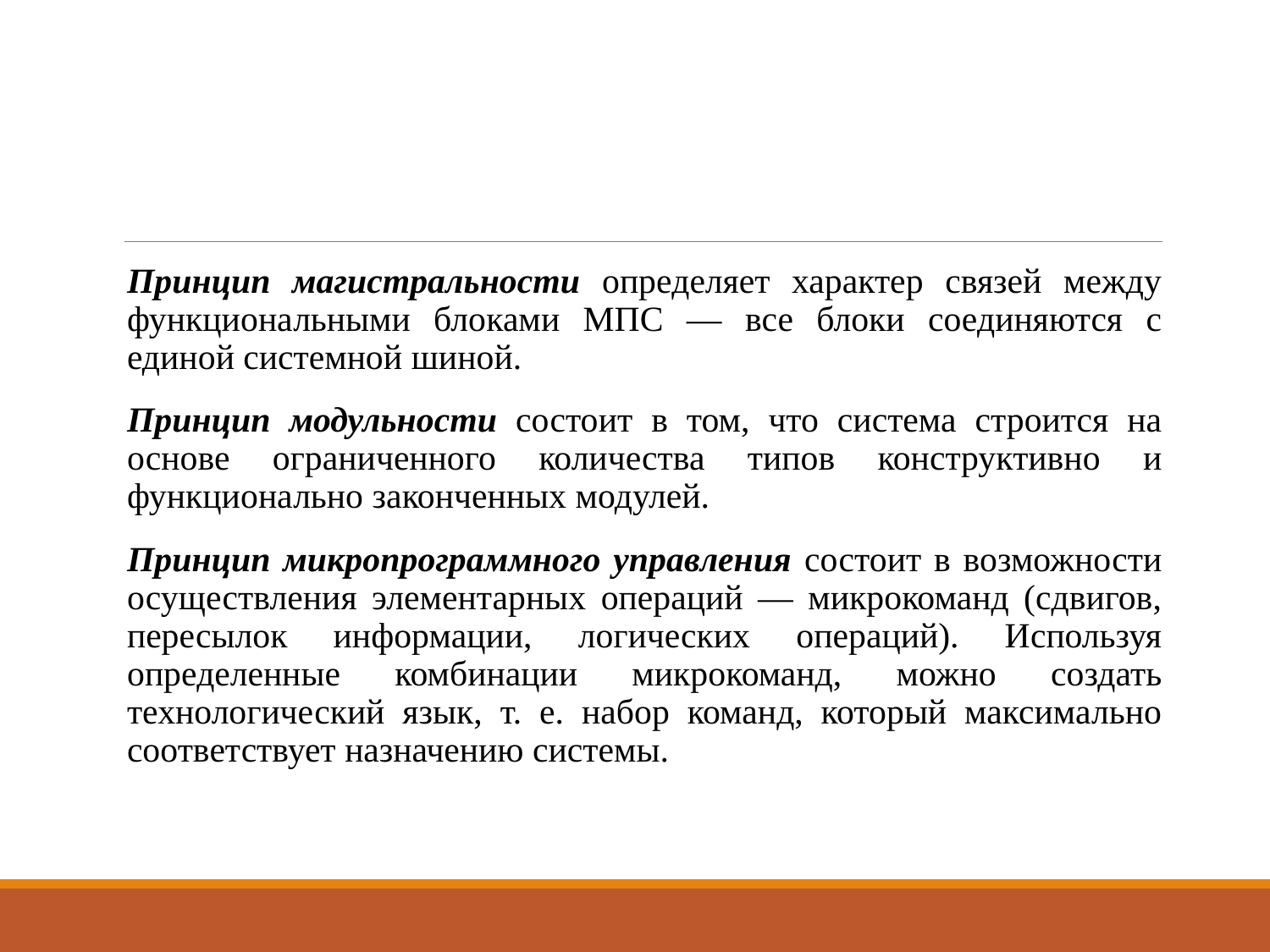

#
Принцип магистральности определяет характер связей между функциональ­ными блоками МПС — все блоки соединяются с единой системной шиной.
Принцип модульности состоит в том, что система строится на основе огра­ниченного количества типов конструктивно и функционально законченных модулей.
Принцип микропрограммного управления состоит в возможности осуществле­ния элементарных операций — микрокоманд (сдвигов, пересылок инфор­мации, логических операций). Используя определенные комбинации мик­рокоманд, можно создать технологический язык, т. е. набор команд, который максимально соответствует назначению системы.